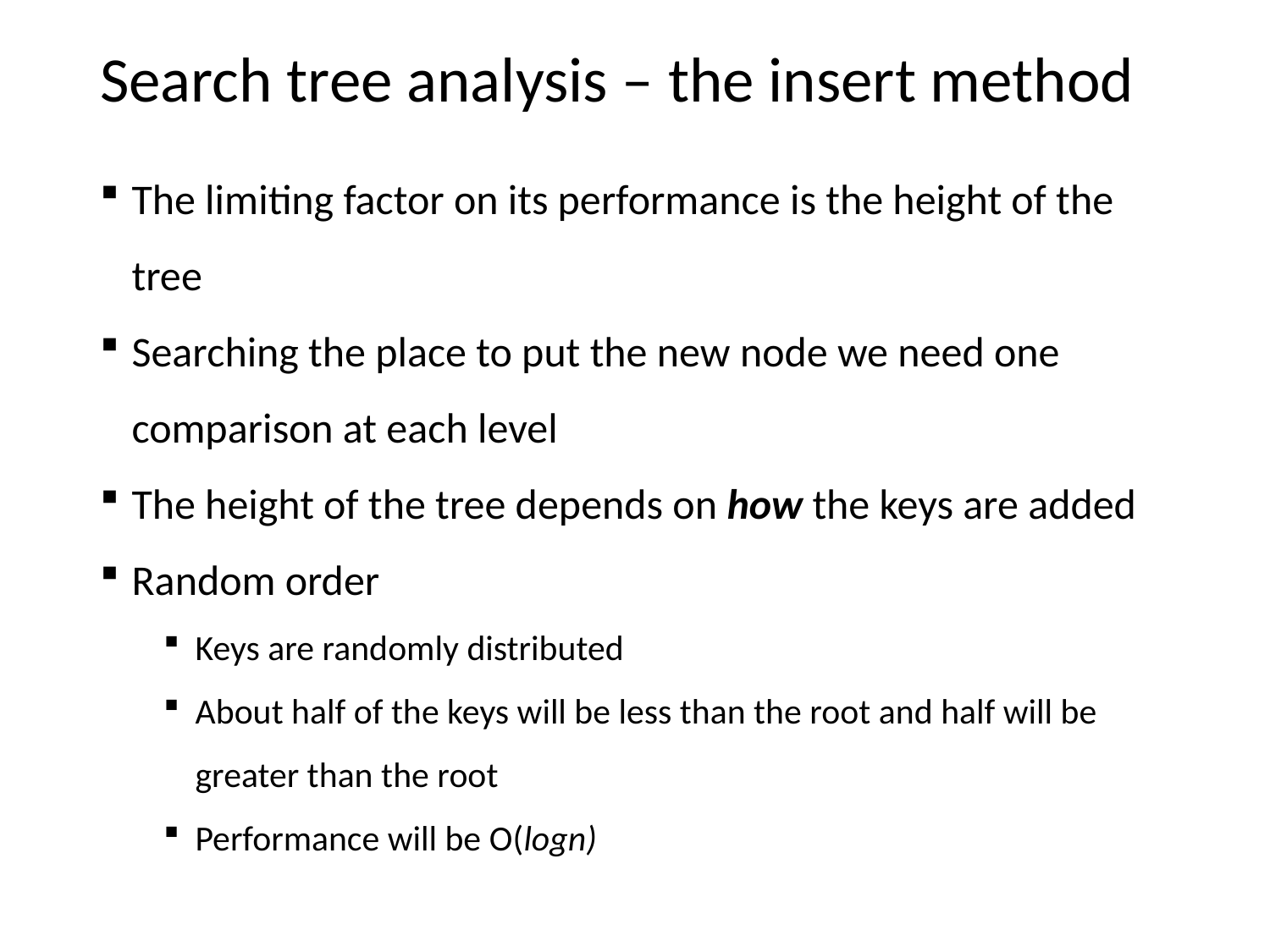

# Search tree analysis – the insert method
The limiting factor on its performance is the height of the tree
Searching the place to put the new node we need one comparison at each level
The height of the tree depends on how the keys are added
Random order
Keys are randomly distributed
About half of the keys will be less than the root and half will be greater than the root
Performance will be O(logn)